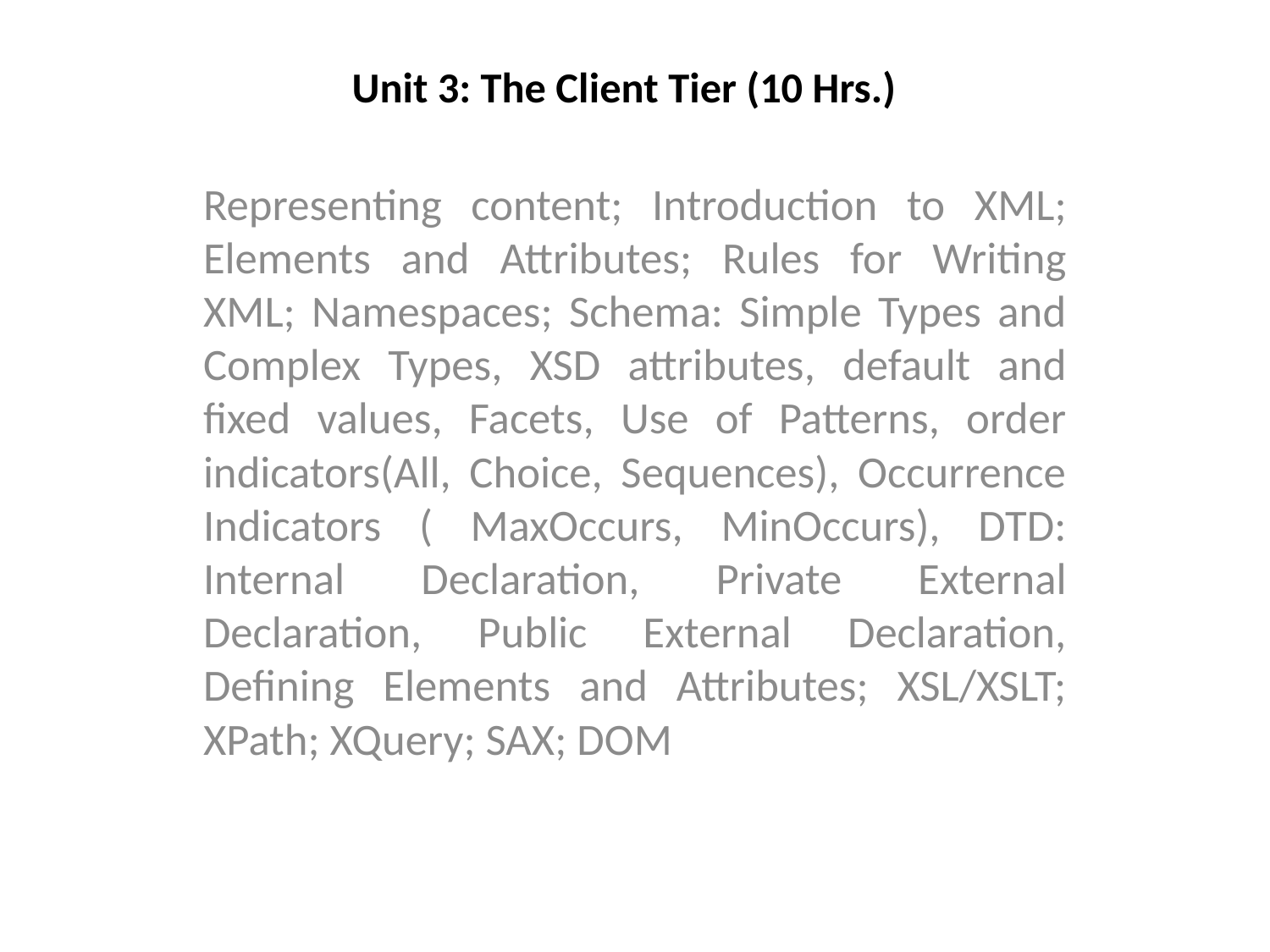

# Unit 3: The Client Tier (10 Hrs.)
Representing content; Introduction to XML; Elements and Attributes; Rules for Writing XML; Namespaces; Schema: Simple Types and Complex Types, XSD attributes, default and fixed values, Facets, Use of Patterns, order indicators(All, Choice, Sequences), Occurrence Indicators ( MaxOccurs, MinOccurs), DTD: Internal Declaration, Private External Declaration, Public External Declaration, Defining Elements and Attributes; XSL/XSLT; XPath; XQuery; SAX; DOM